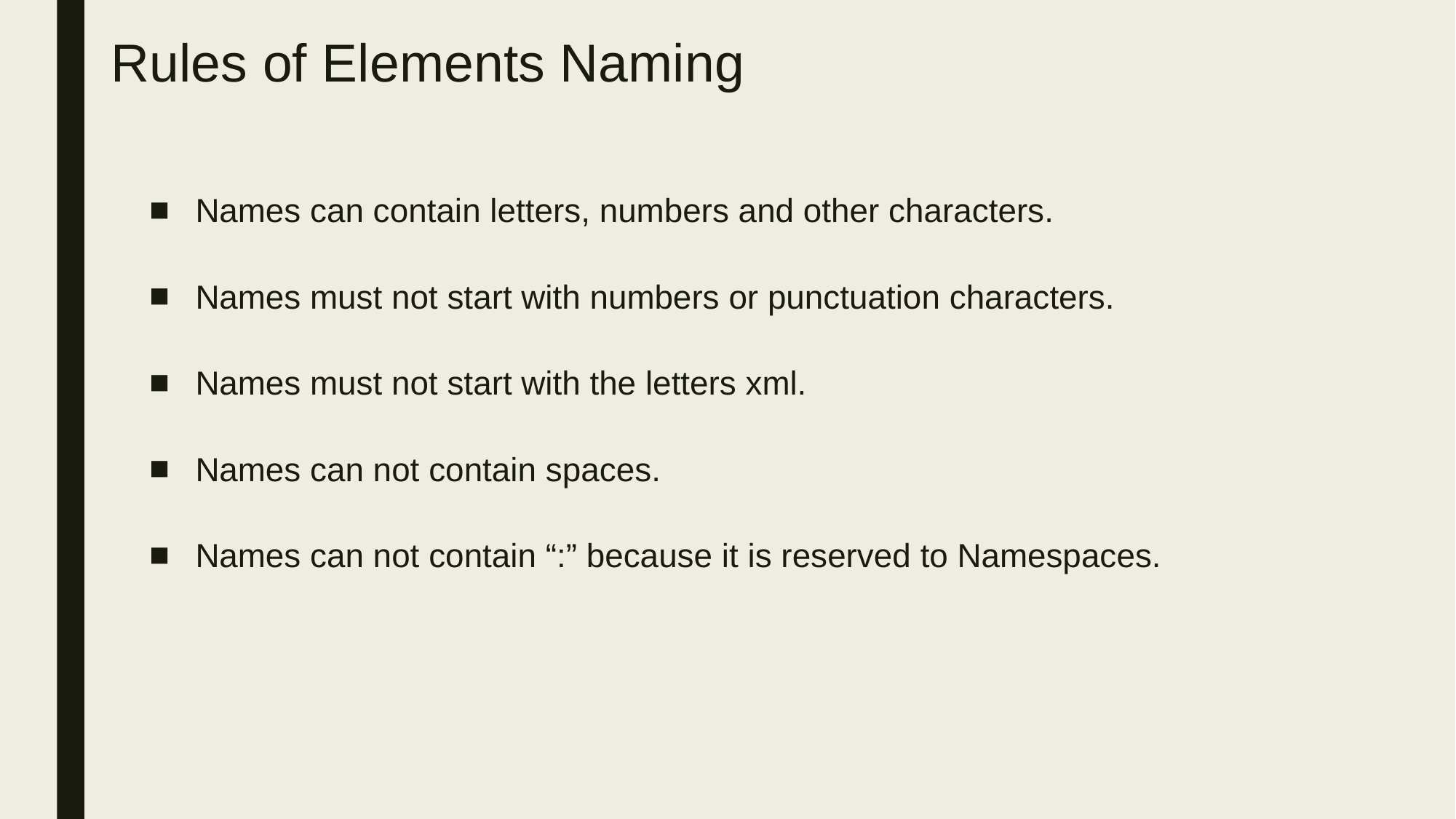

# Rules of Elements Naming
Names can contain letters, numbers and other characters.
Names must not start with numbers or punctuation characters.
Names must not start with the letters xml.
Names can not contain spaces.
Names can not contain “:” because it is reserved to Namespaces.